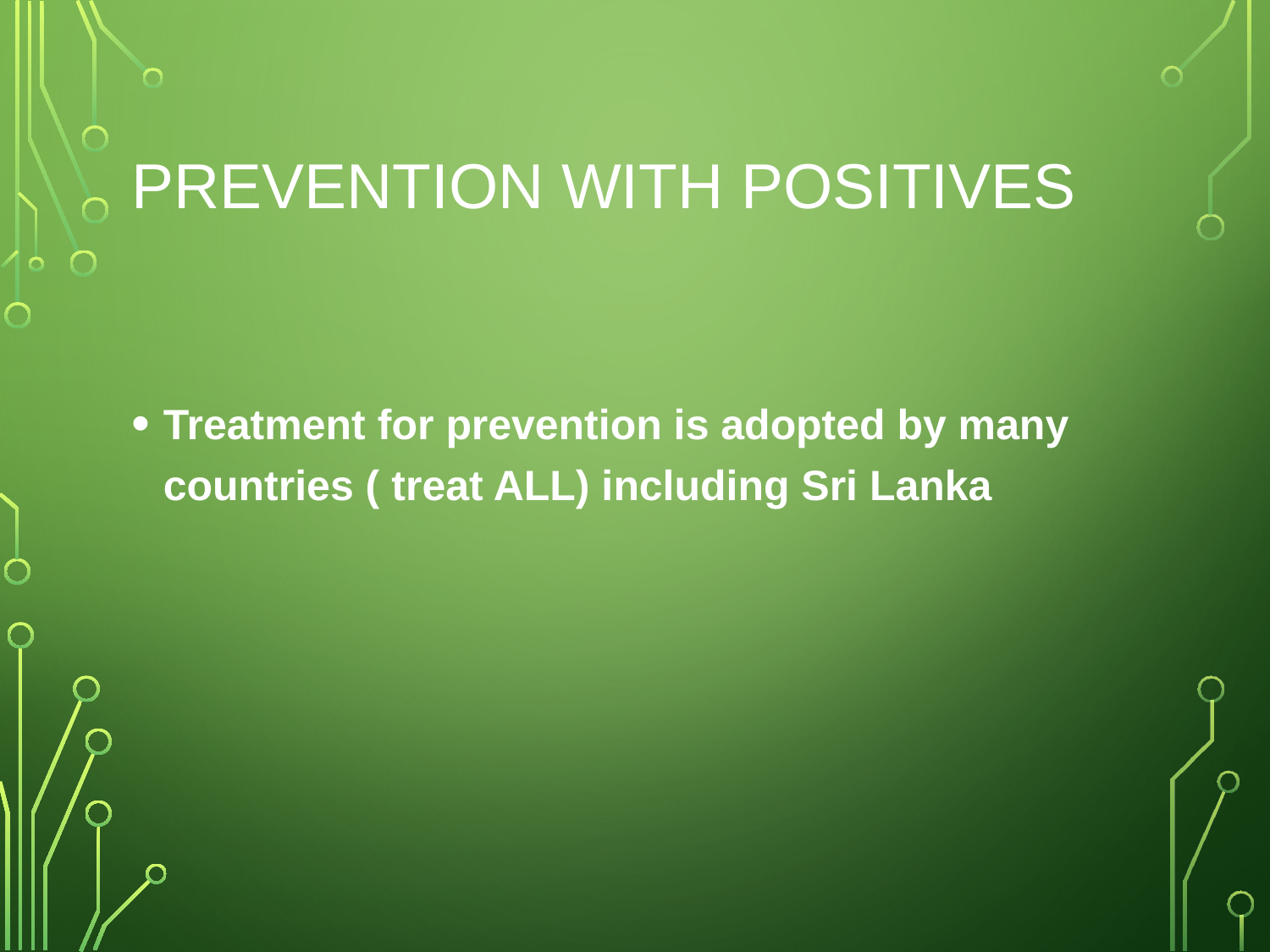

# Prevention with positives

Treatment for prevention is adopted by many countries ( treat ALL) including Sri Lanka